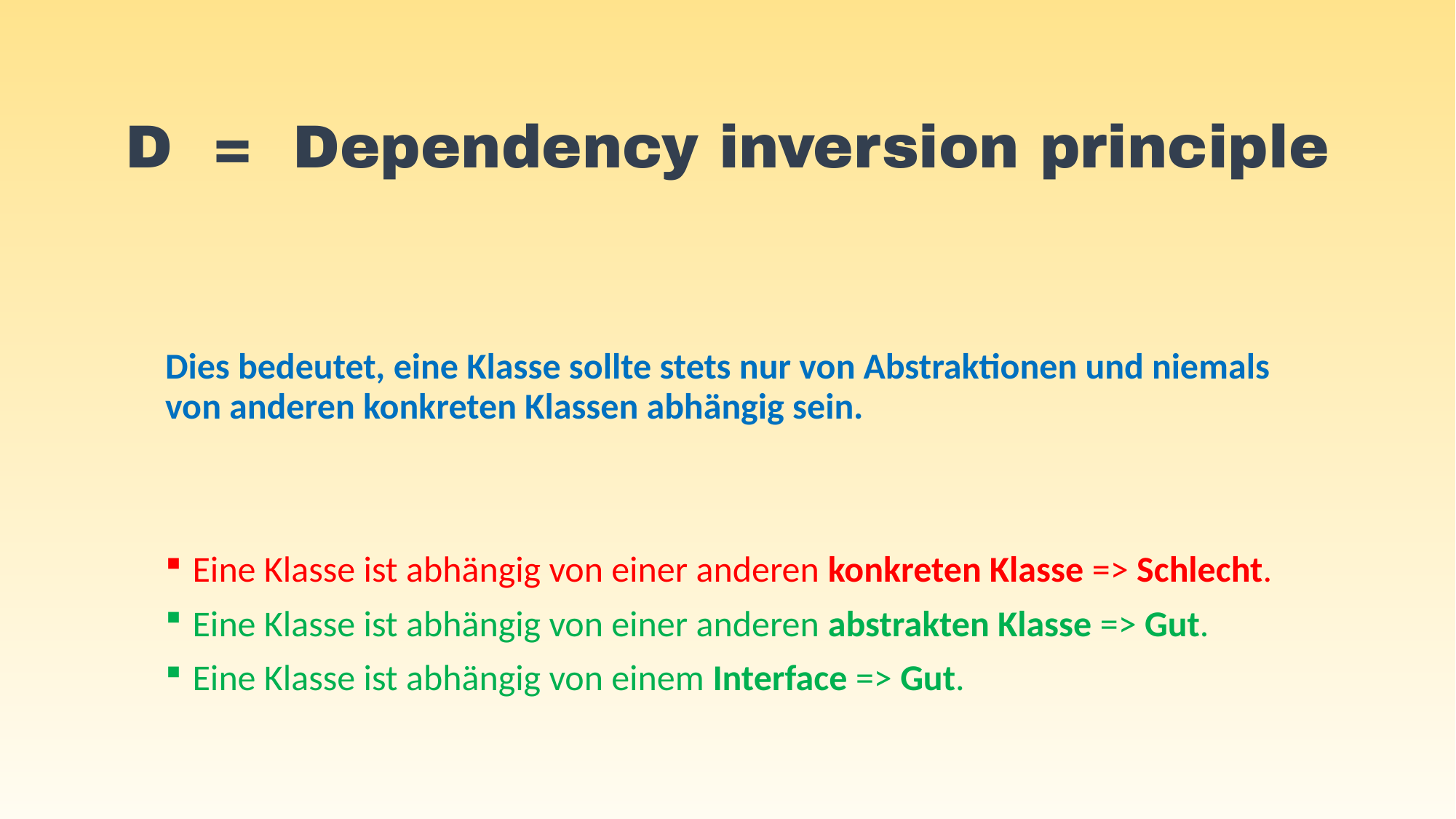

# D  =  Dependency inversion principle
Dies bedeutet, eine Klasse sollte stets nur von Abstraktionen und niemals von anderen konkreten Klassen abhängig sein.

Eine Klasse ist abhängig von einer anderen konkreten Klasse => Schlecht.
Eine Klasse ist abhängig von einer anderen abstrakten Klasse => Gut.
Eine Klasse ist abhängig von einem Interface => Gut.